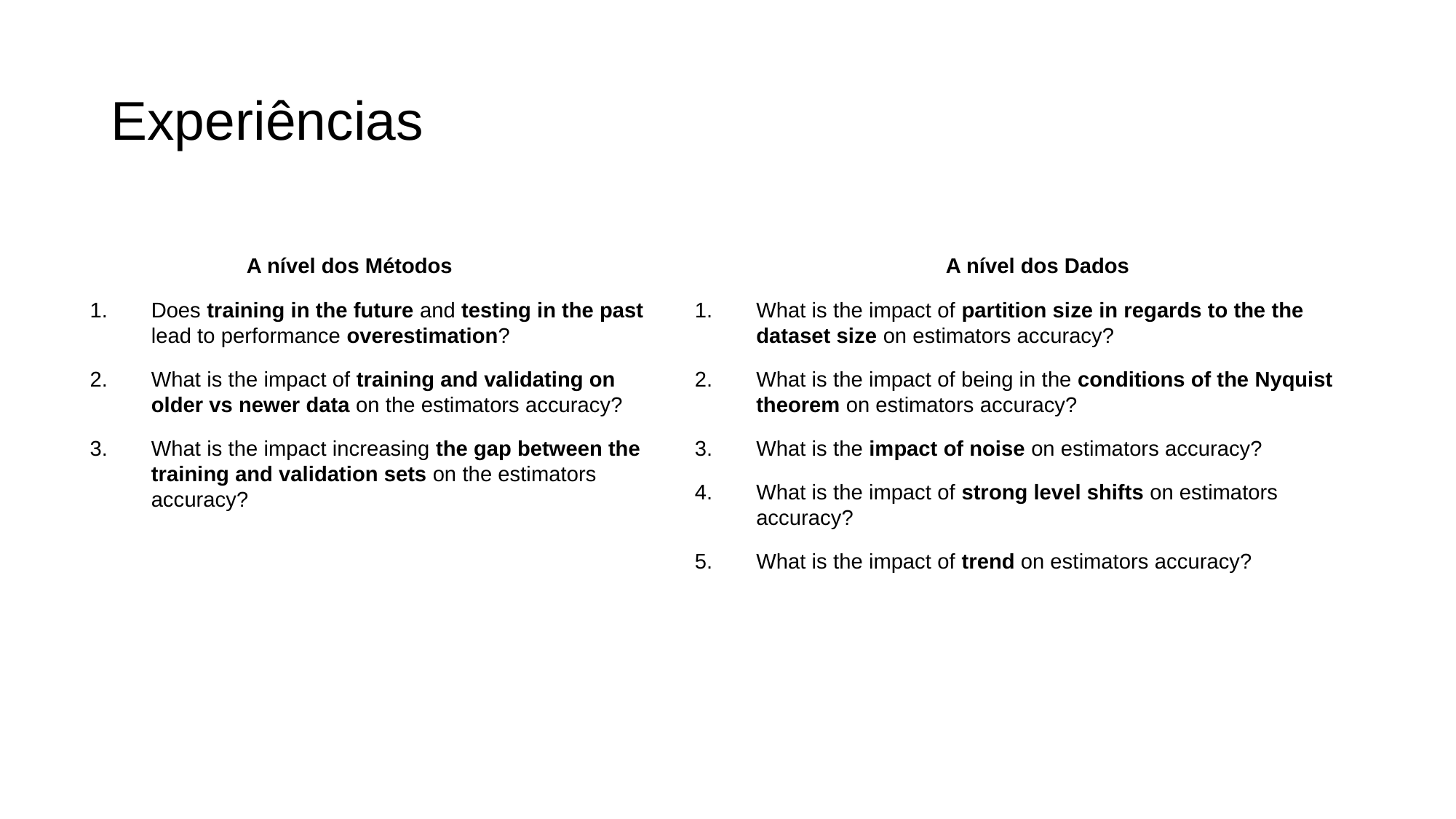

# Experiências
A nível dos Métodos
A nível dos Dados
Does training in the future and testing in the past lead to performance overestimation?
What is the impact of training and validating on older vs newer data on the estimators accuracy?
What is the impact increasing the gap between the training and validation sets on the estimators accuracy?

What is the impact of partition size in regards to the the dataset size on estimators accuracy?
What is the impact of being in the conditions of the Nyquist theorem on estimators accuracy?
What is the impact of noise on estimators accuracy?
What is the impact of strong level shifts on estimators accuracy?
What is the impact of trend on estimators accuracy?